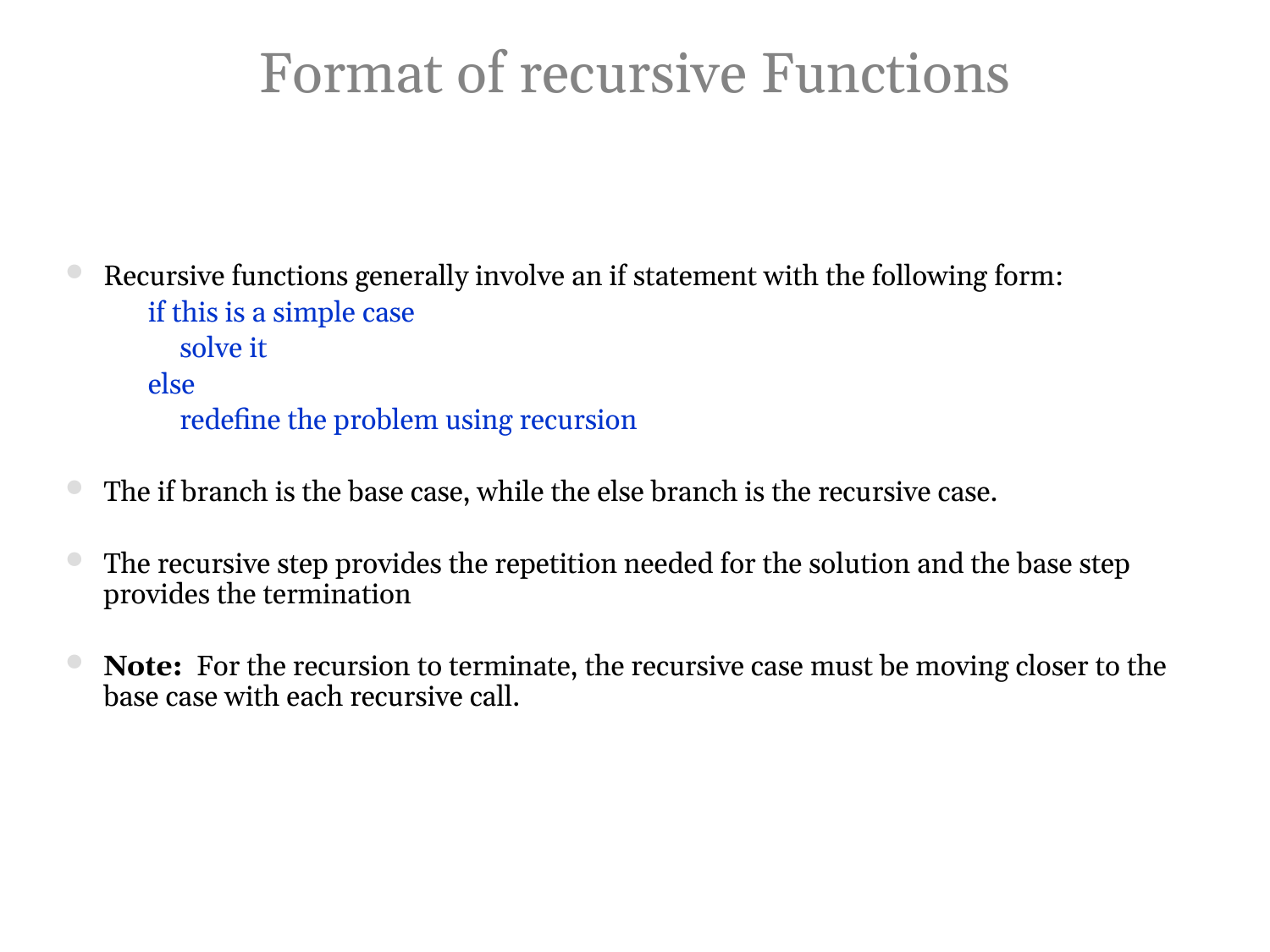

# Format of recursive Functions
25

Recursive functions generally involve an if statement with the following form:
if this is a simple case
	solve it
else
	redefine the problem using recursion

The if branch is the base case, while the else branch is the recursive case.

The recursive step provides the repetition needed for the solution and the base step provides the termination

Note:  For the recursion to terminate, the recursive case must be moving closer to the base case with each recursive call.